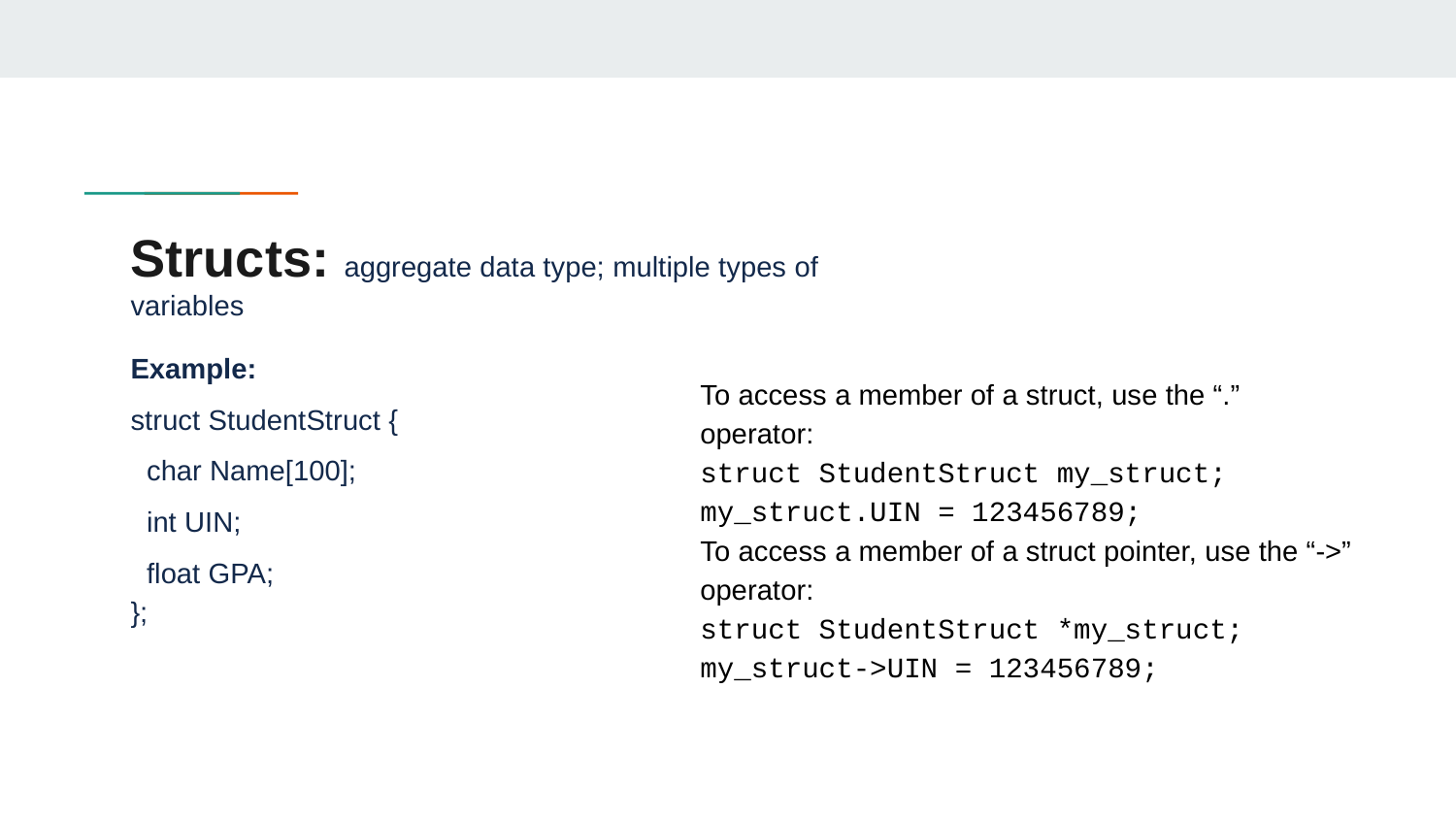

# Structs: aggregate data type; multiple types of variables

Example:
struct StudentStruct {
  char Name[100];
  int UIN;
  float GPA;
};
To access a member of a struct, use the “.” operator:
struct StudentStruct my_struct;
my_struct.UIN = 123456789;
To access a member of a struct pointer, use the “->” operator:
struct StudentStruct *my_struct;
my_struct->UIN = 123456789;